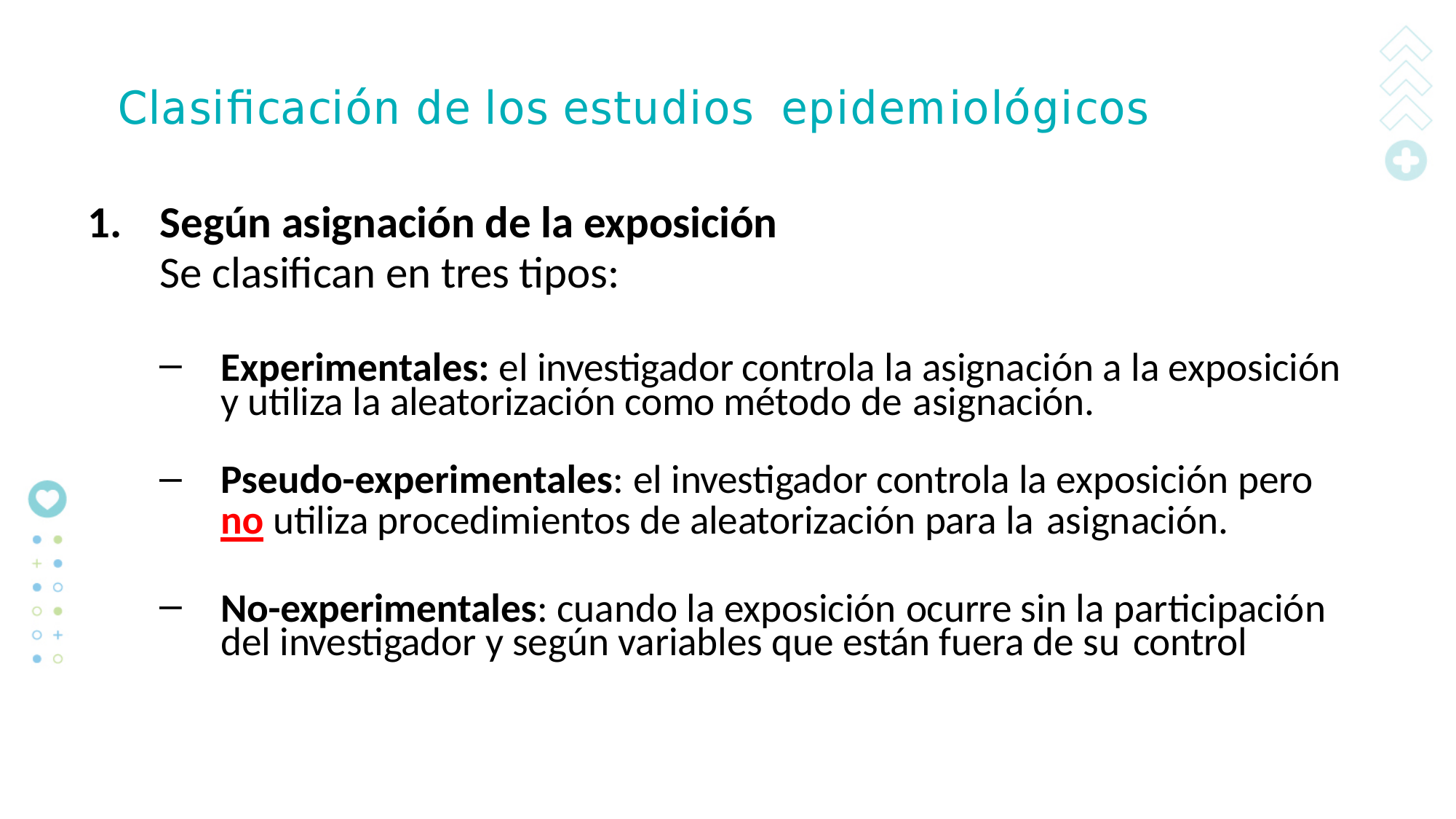

Clasificación de los estudios  epidemiológicos
Según asignación de la exposición
Se clasifican en tres tipos:

Experimentales: el investigador controla la asignación a la exposición  y utiliza la aleatorización como método de asignación.

Pseudo-experimentales: el investigador controla la exposición pero
no utiliza procedimientos de aleatorización para la asignación.

No-experimentales: cuando la exposición ocurre sin la participación  del investigador y según variables que están fuera de su control